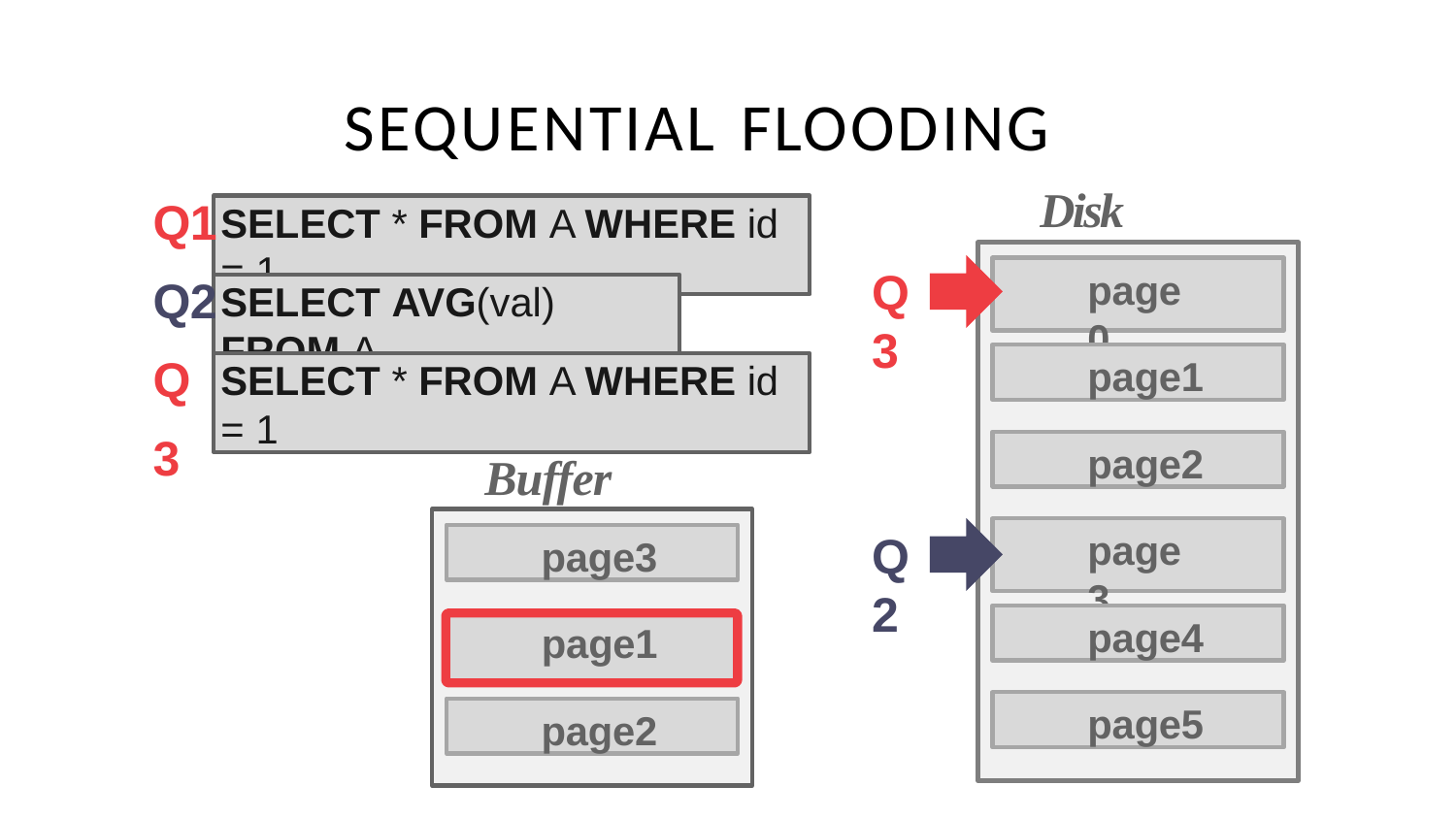

# SEQUENTIAL FLOODING
Q1 Q2 Q3
Disk Pages
SELECT * FROM A WHERE id = 1

Q3
page0
SELECT AVG(val) FROM A
page1
SELECT * FROM A WHERE id = 1
page2
Buffer Pool

Q2
page3
page3
page4

page1
page5
page2